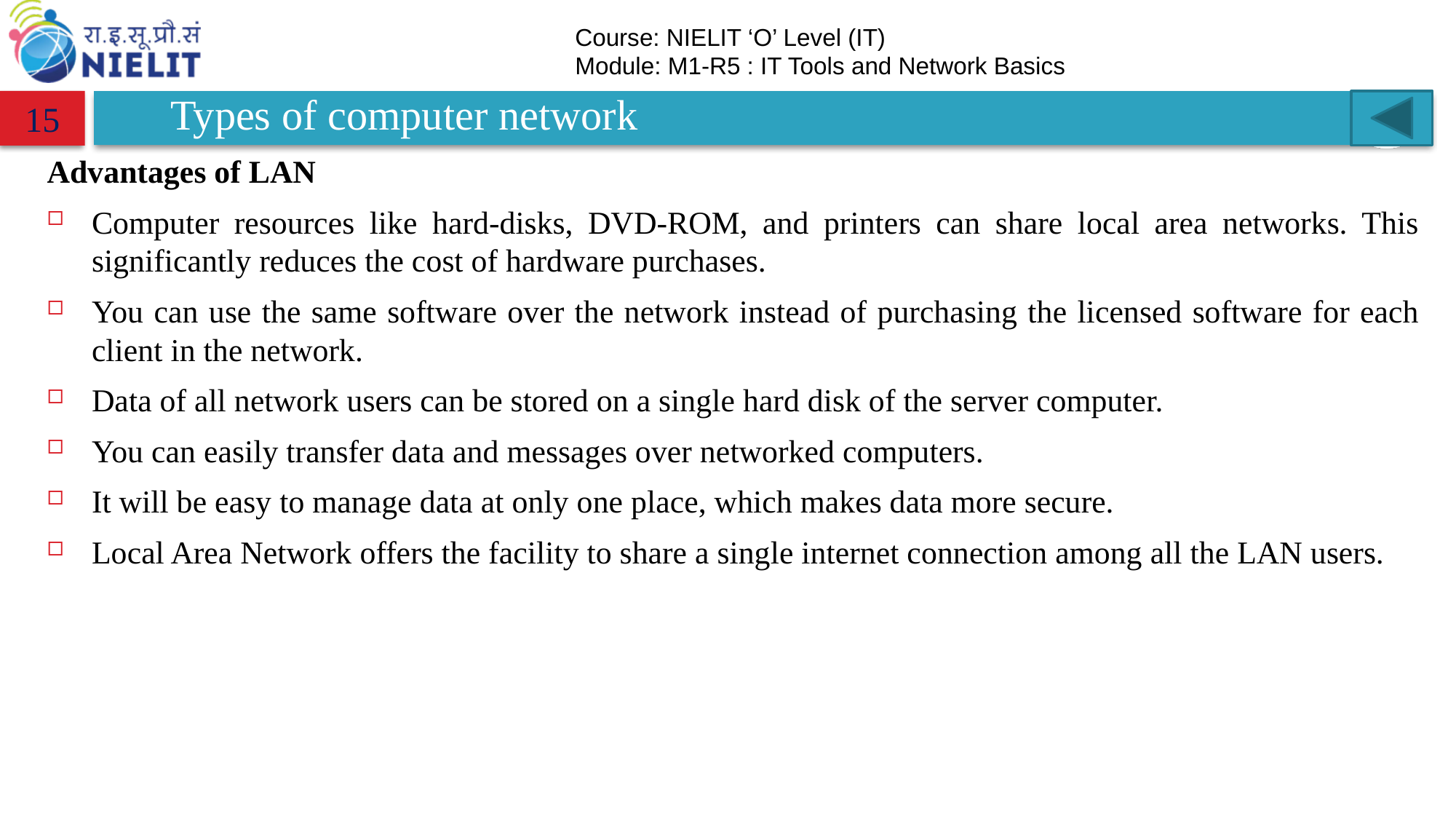

# Types of computer network
15
Advantages of LAN
Computer resources like hard-disks, DVD-ROM, and printers can share local area networks. This significantly reduces the cost of hardware purchases.
You can use the same software over the network instead of purchasing the licensed software for each client in the network.
Data of all network users can be stored on a single hard disk of the server computer.
You can easily transfer data and messages over networked computers.
It will be easy to manage data at only one place, which makes data more secure.
Local Area Network offers the facility to share a single internet connection among all the LAN users.